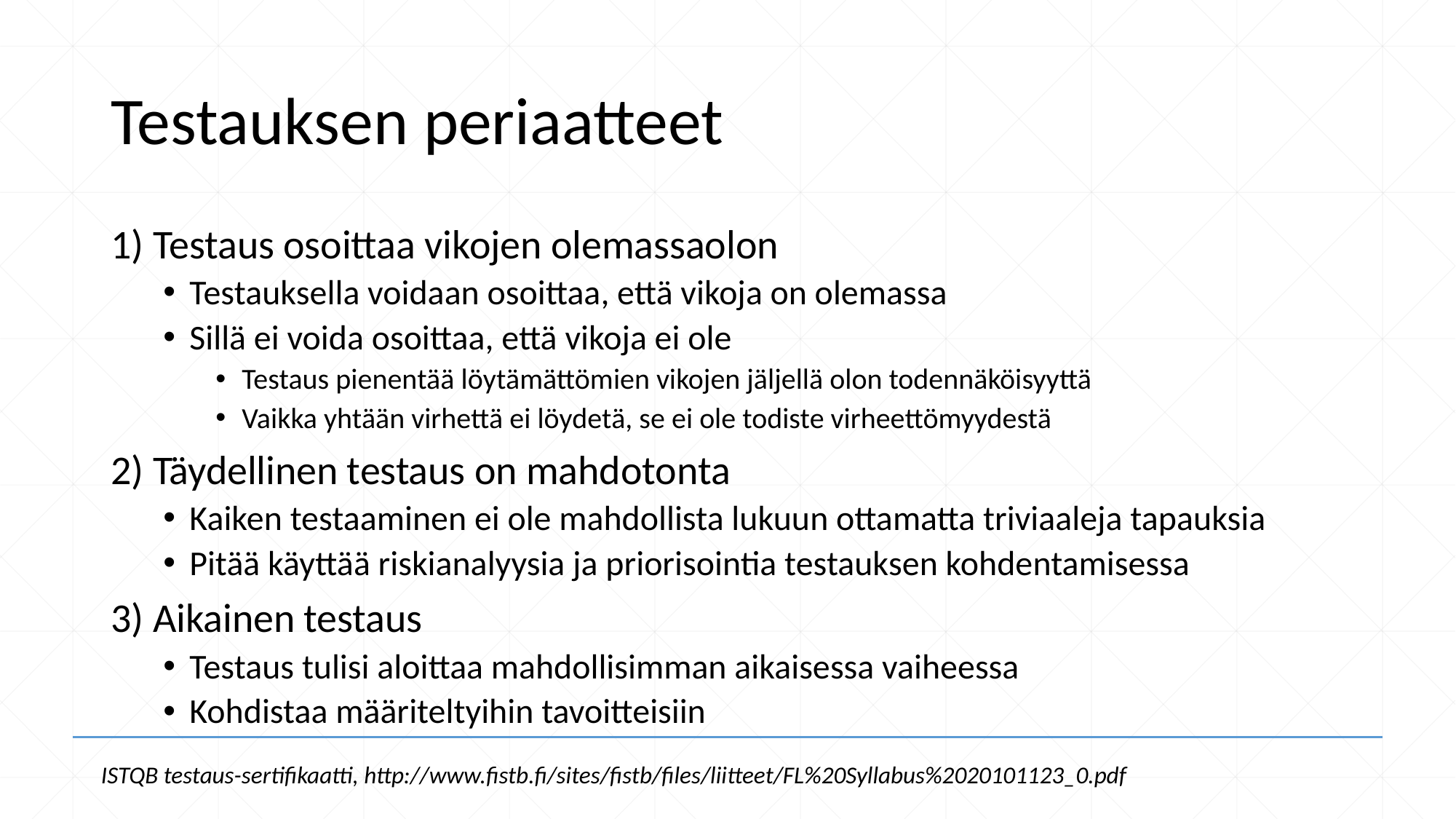

# Testauksen periaatteet
1) Testaus osoittaa vikojen olemassaolon
Testauksella voidaan osoittaa, että vikoja on olemassa
Sillä ei voida osoittaa, että vikoja ei ole
Testaus pienentää löytämättömien vikojen jäljellä olon todennäköisyyttä
Vaikka yhtään virhettä ei löydetä, se ei ole todiste virheettömyydestä
2) Täydellinen testaus on mahdotonta
Kaiken testaaminen ei ole mahdollista lukuun ottamatta triviaaleja tapauksia
Pitää käyttää riskianalyysia ja priorisointia testauksen kohdentamisessa
3) Aikainen testaus
Testaus tulisi aloittaa mahdollisimman aikaisessa vaiheessa
Kohdistaa määriteltyihin tavoitteisiin

ISTQB testaus-sertifikaatti, http://www.fistb.fi/sites/fistb/files/liitteet/FL%20Syllabus%2020101123_0.pdf